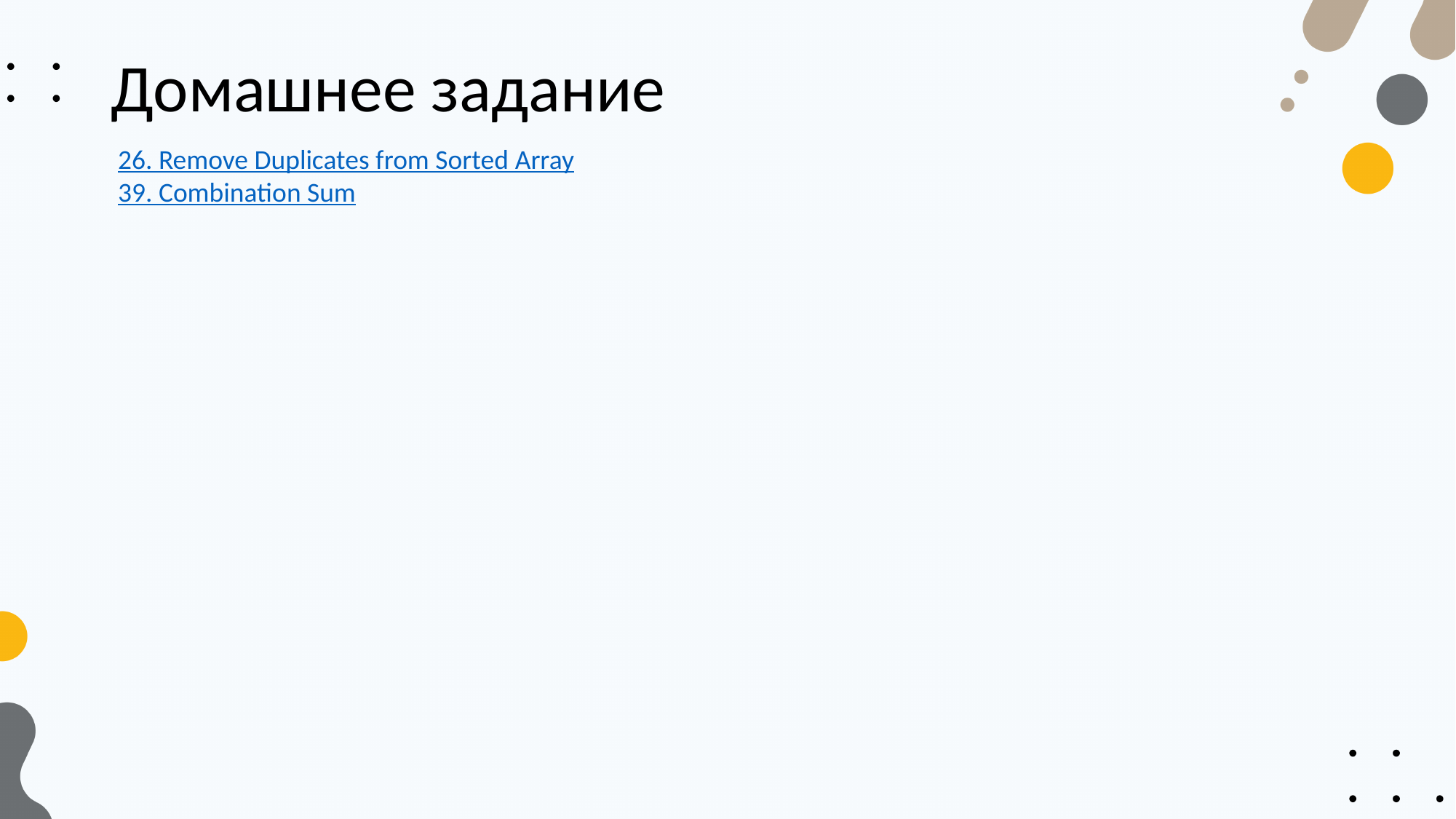

# Домашнее задание
26. Remove Duplicates from Sorted Array
39. Combination Sum